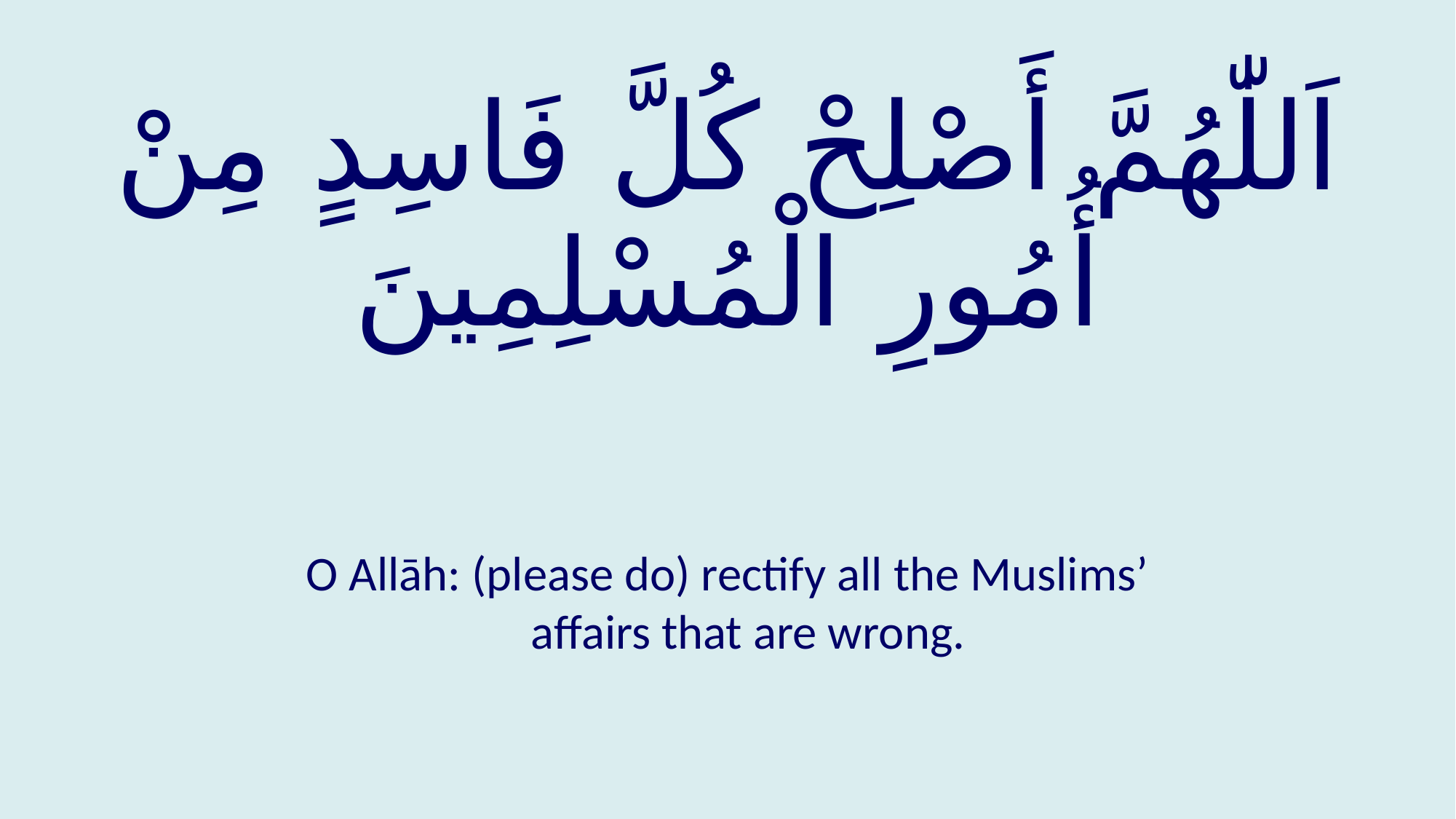

# اَللّٰهُمَّ أَصْلِحْ كُلَّ فَاسِدٍ مِنْ أُمُورِ الْمُسْلِمِينَ
O Allāh: (please do) rectify all the Muslims’ affairs that are wrong.